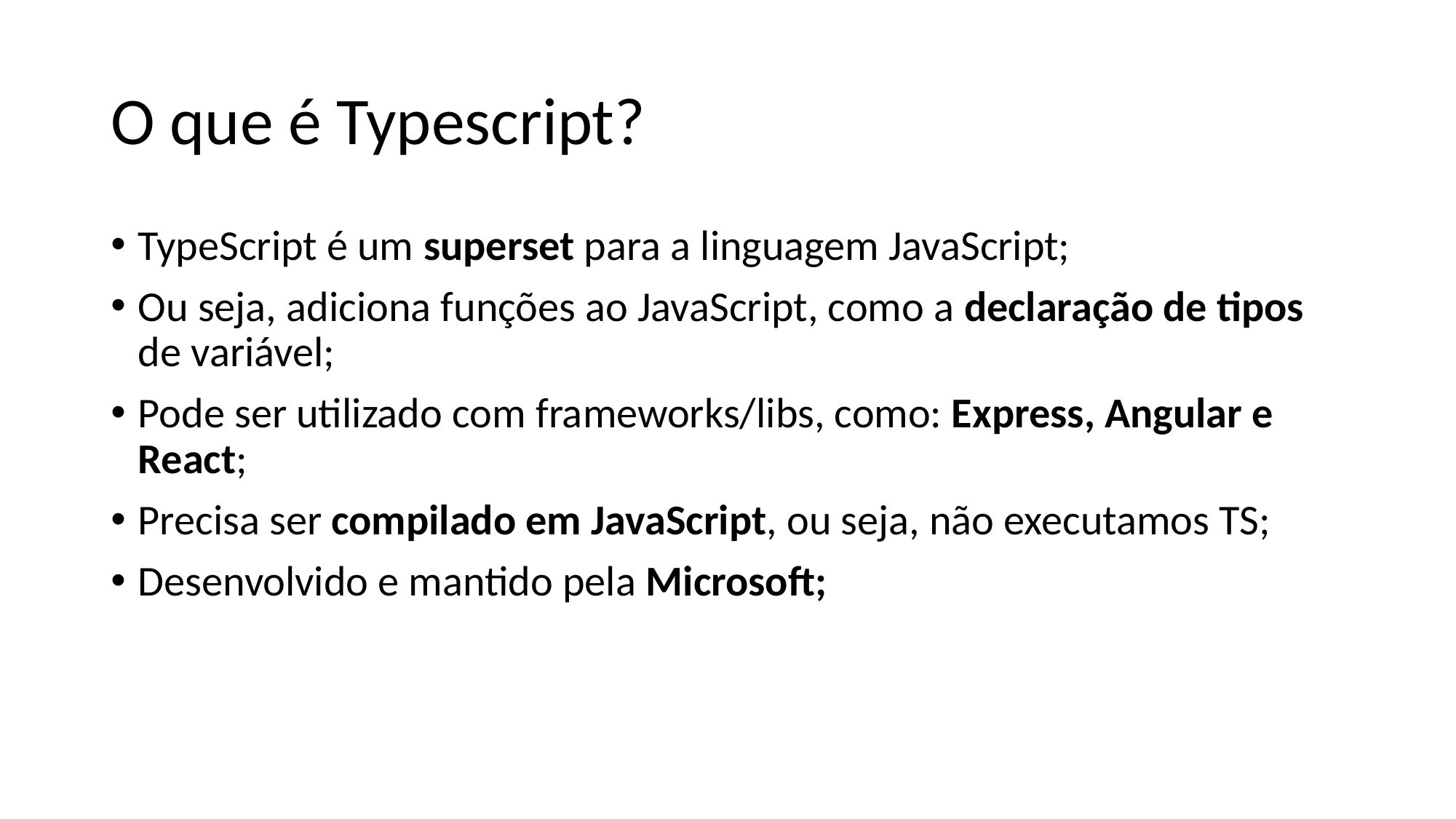

# O que é Typescript?
TypeScript é um superset para a linguagem JavaScript;
Ou seja, adiciona funções ao JavaScript, como a declaração de tipos de variável;
Pode ser utilizado com frameworks/libs, como: Express, Angular e React;
Precisa ser compilado em JavaScript, ou seja, não executamos TS;
Desenvolvido e mantido pela Microsoft;